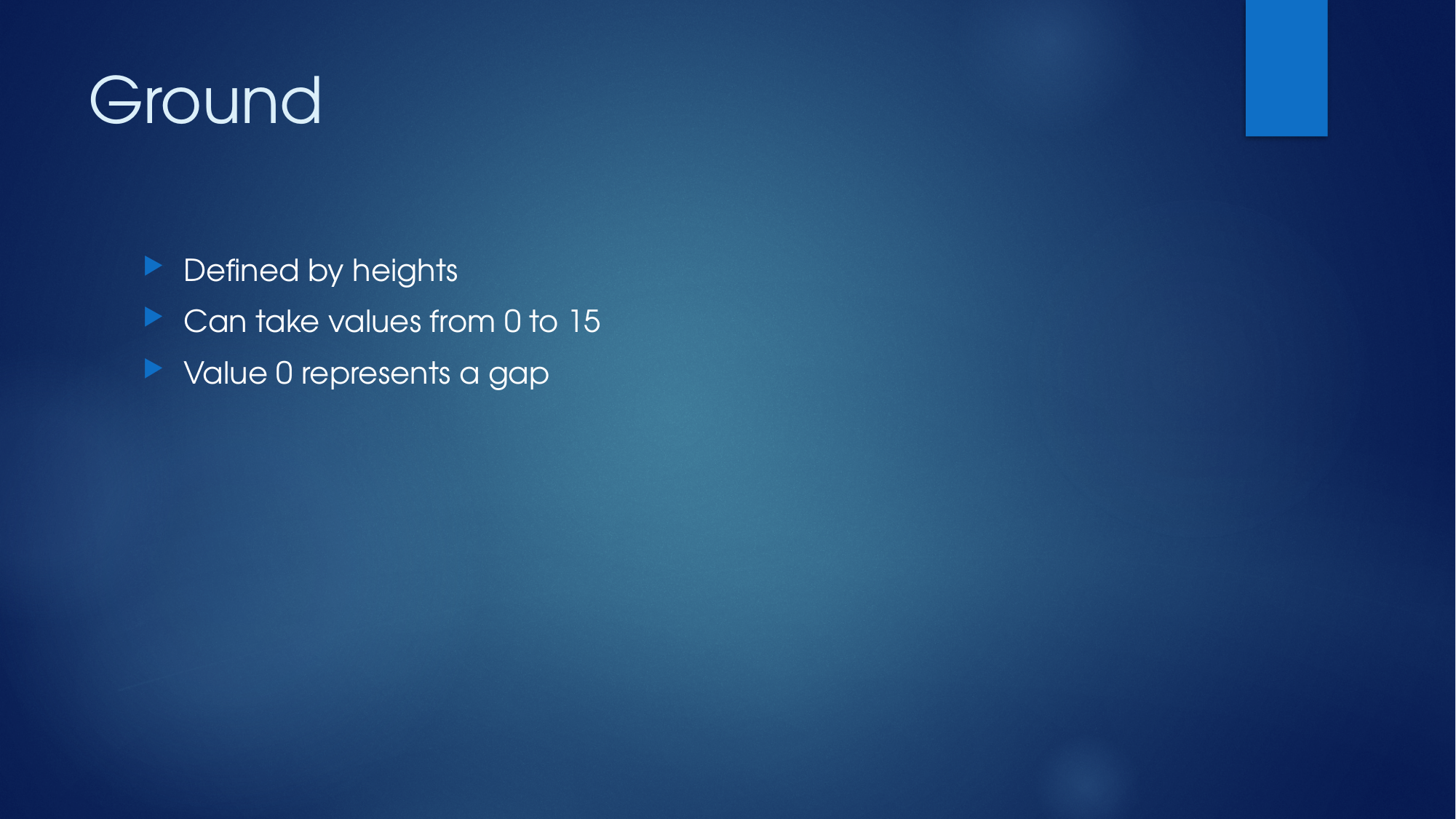

# Ground
Defined by heights
Can take values from 0 to 15
Value 0 represents a gap